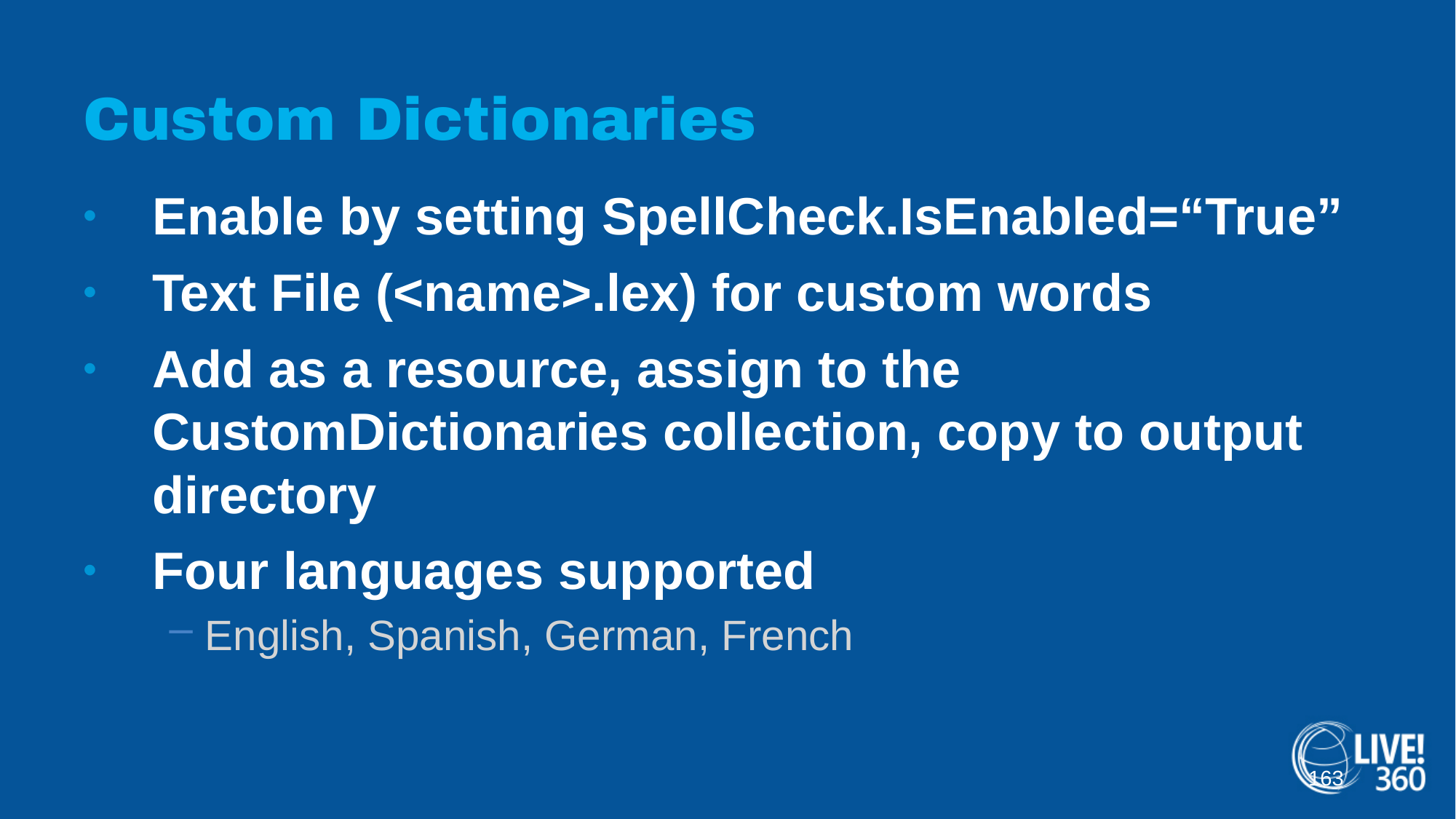

# Custom Dictionaries
Enable by setting SpellCheck.IsEnabled=“True”
Text File (<name>.lex) for custom words
Add as a resource, assign to the CustomDictionaries collection, copy to output directory
Four languages supported
English, Spanish, German, French
163